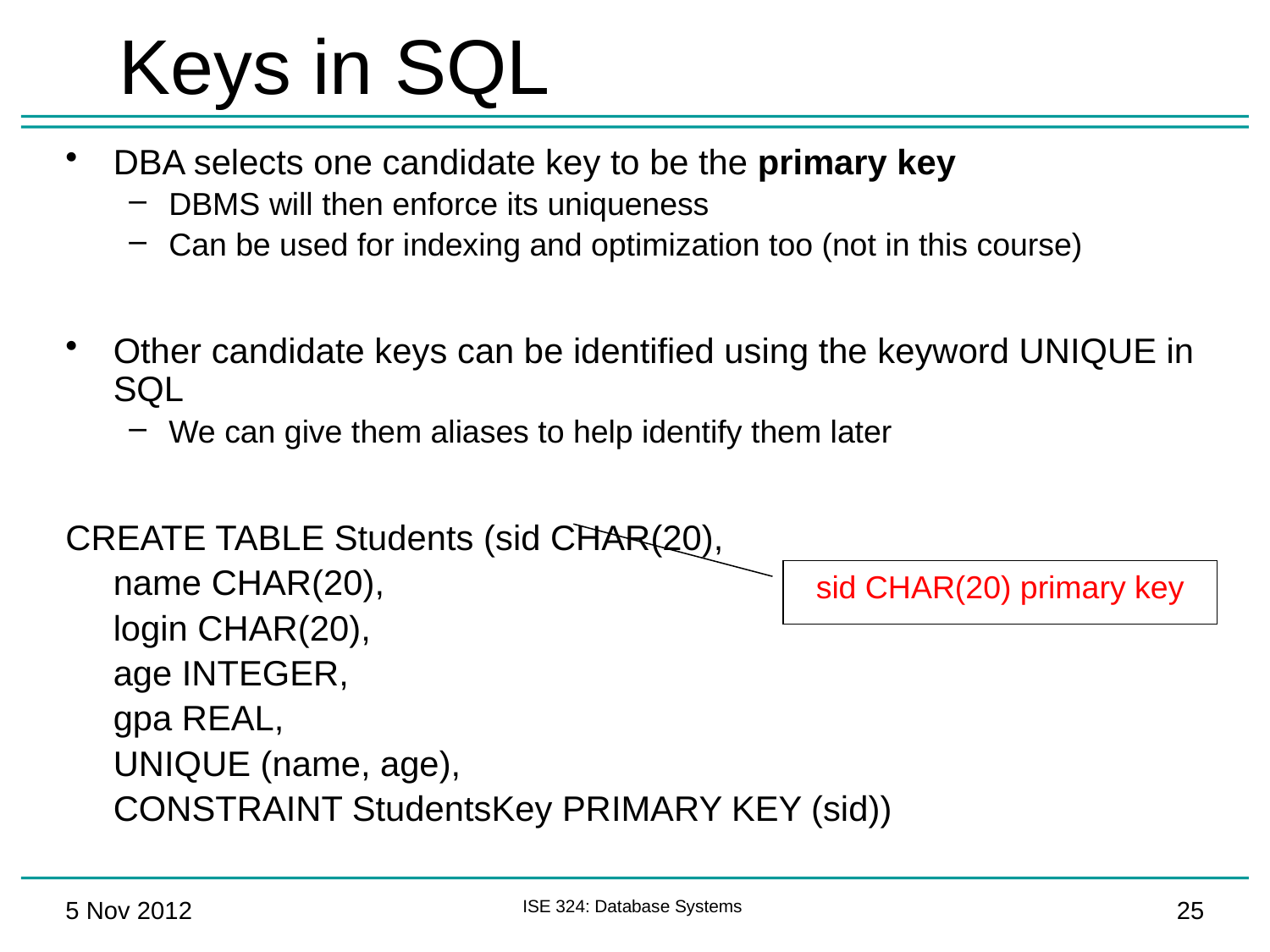

# Keys in SQL
DBA selects one candidate key to be the primary key
DBMS will then enforce its uniqueness
Can be used for indexing and optimization too (not in this course)

Other candidate keys can be identified using the keyword UNIQUE in SQL
We can give them aliases to help identify them later

CREATE TABLE Students (sid CHAR(20),
	name CHAR(20),
	login CHAR(20),
	age INTEGER,
	gpa REAL,
	UNIQUE (name, age),
	CONSTRAINT StudentsKey PRIMARY KEY (sid))

sid CHAR(20) primary key
5 Nov 2012
ISE 324: Database Systems
25